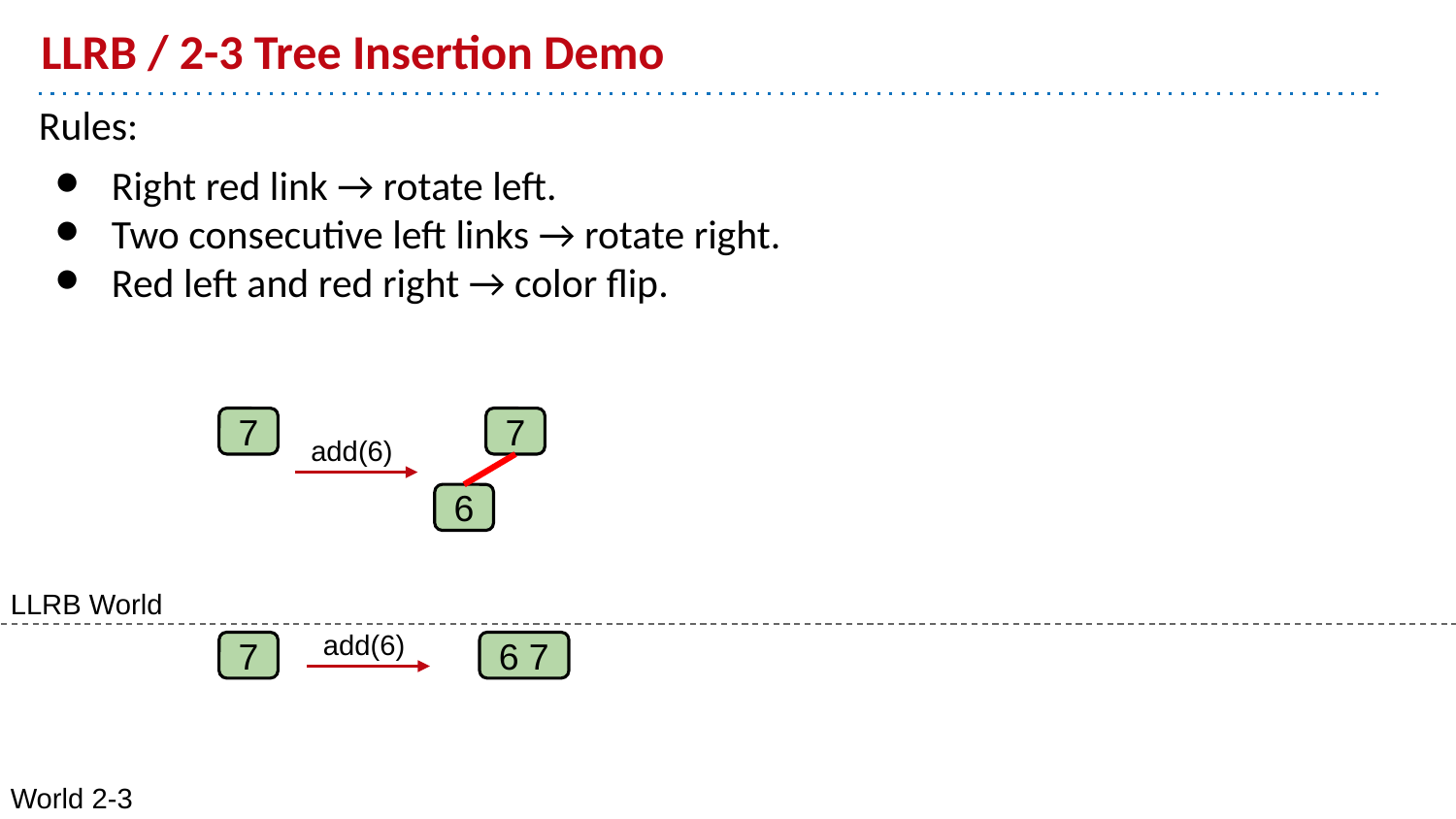

# LLRB / 2-3 Tree Insertion Demo
7
7
add(6)
6
LLRB World
add(6)
7
6 7
World 2-3